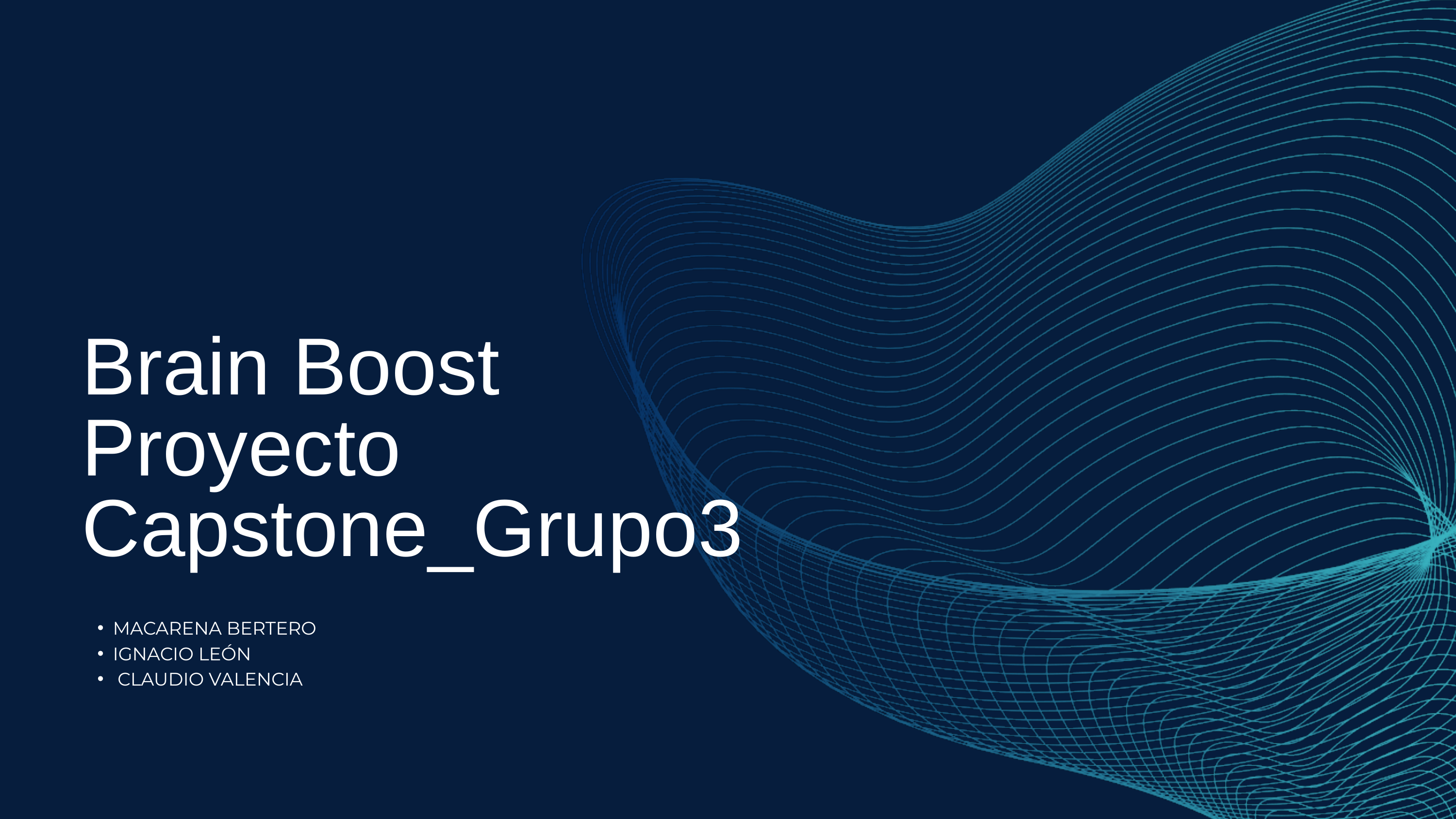

Brain Boost
Proyecto Capstone_Grupo3
MACARENA BERTERO
IGNACIO LEÓN
 CLAUDIO VALENCIA